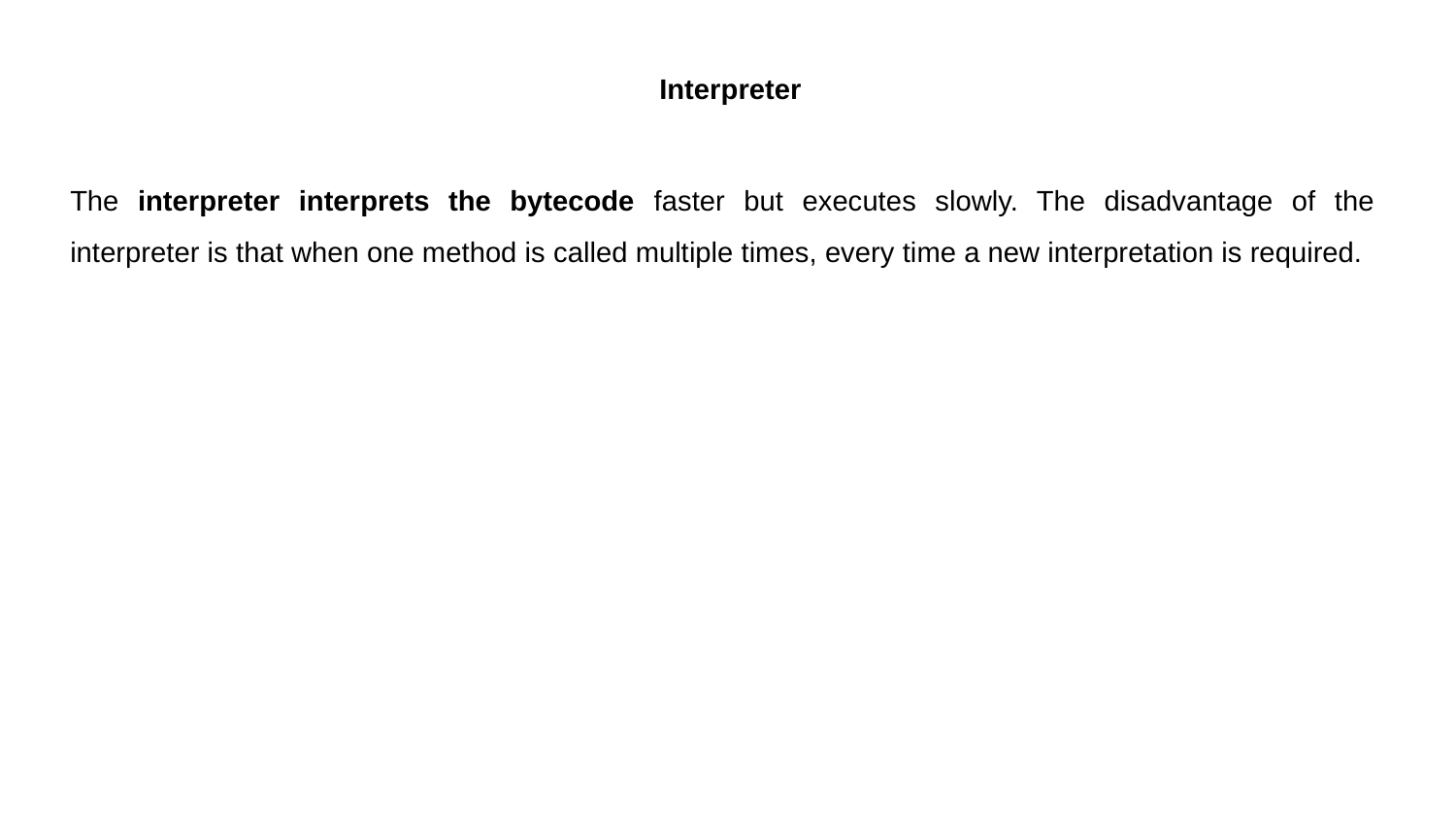

Interpreter
The interpreter interprets the bytecode faster but executes slowly. The disadvantage of the interpreter is that when one method is called multiple times, every time a new interpretation is required.